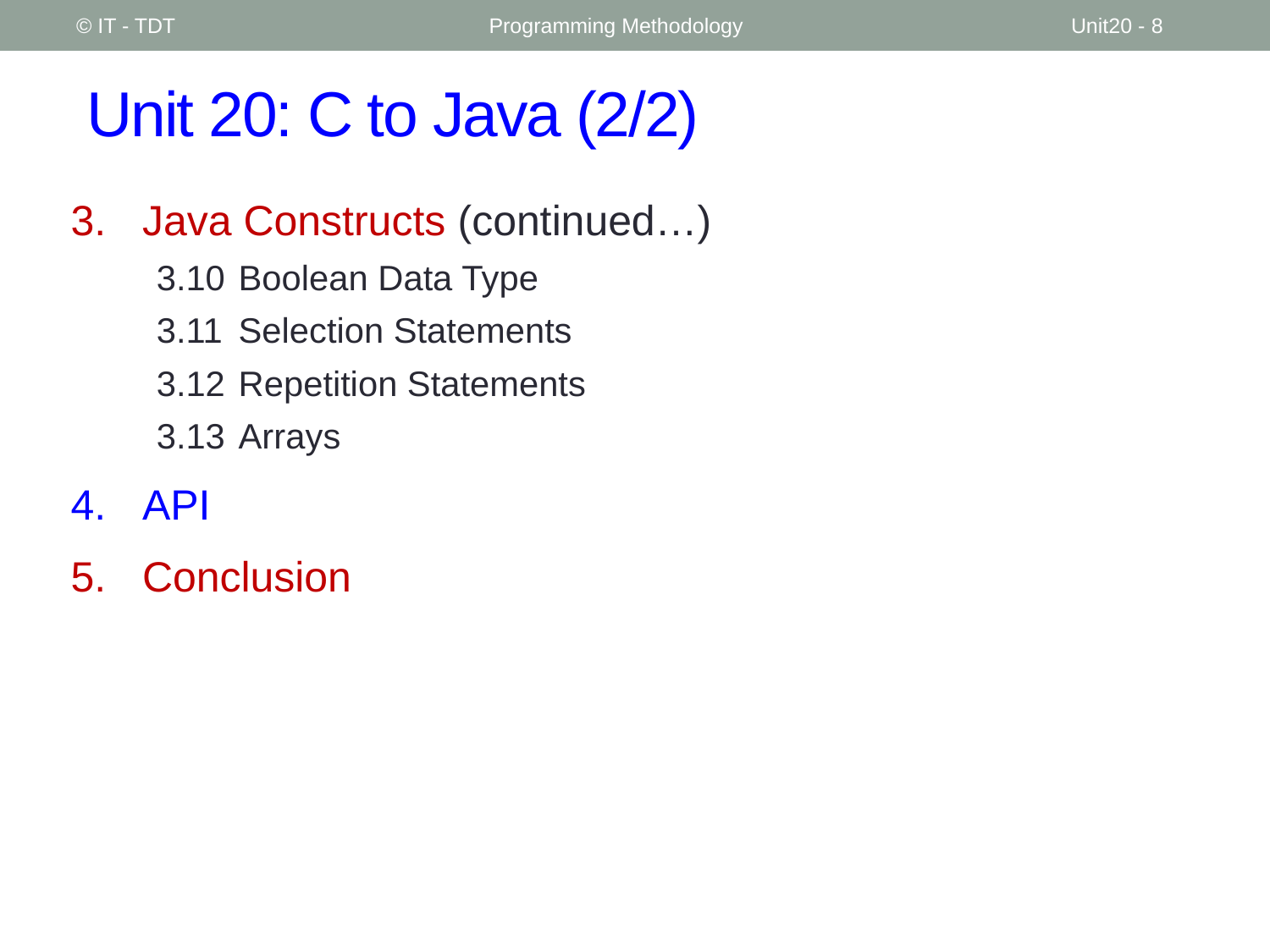

© IT - TDT
Programming Methodology
Unit20 - 8
# Unit 20: C to Java (2/2)
Java Constructs (continued…)
3.10	Boolean Data Type
3.11	Selection Statements
3.12	Repetition Statements
3.13	Arrays
API
Conclusion